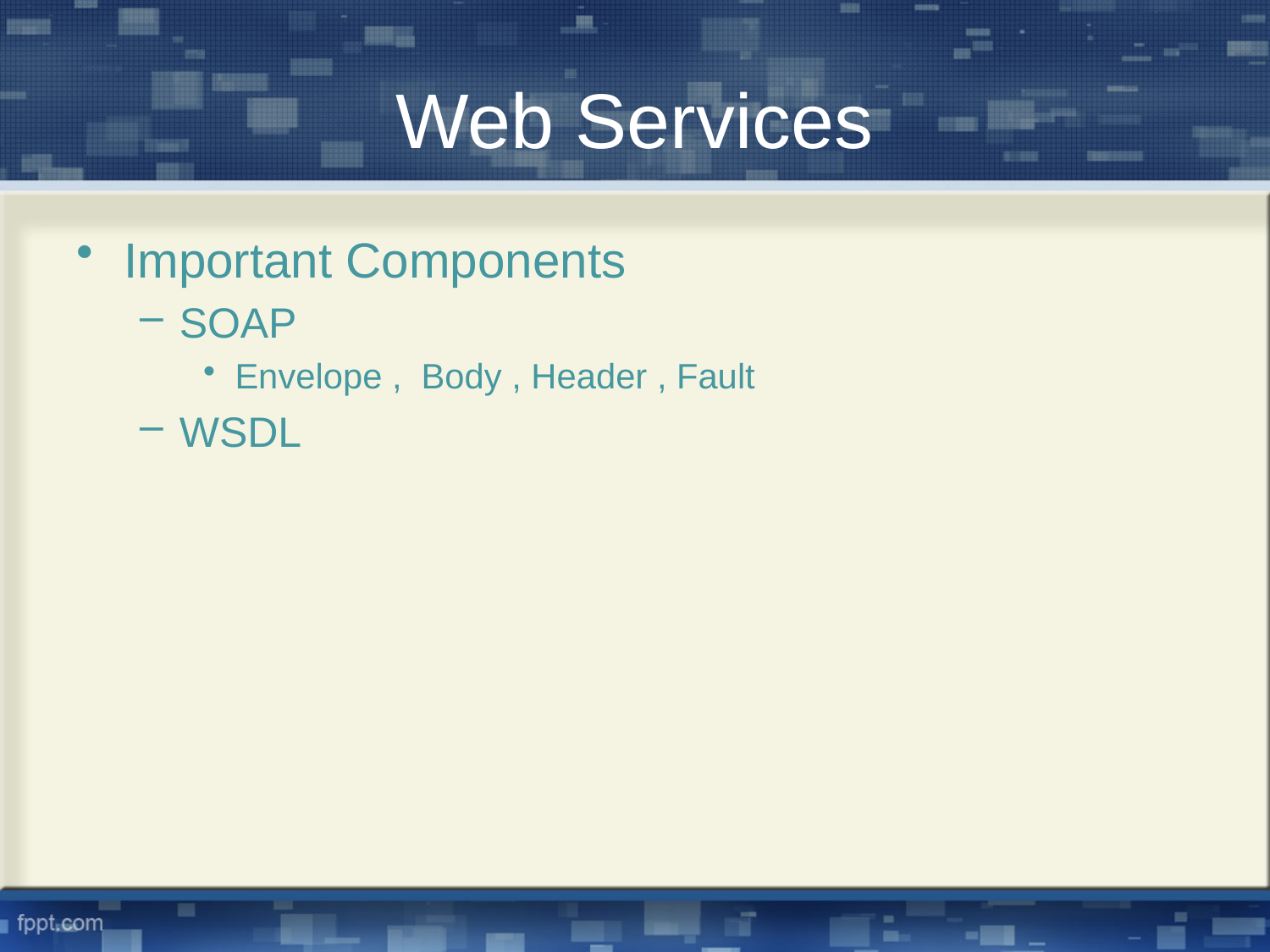

# Web Services
Important Components
SOAP
Envelope ,  Body , Header , Fault
WSDL